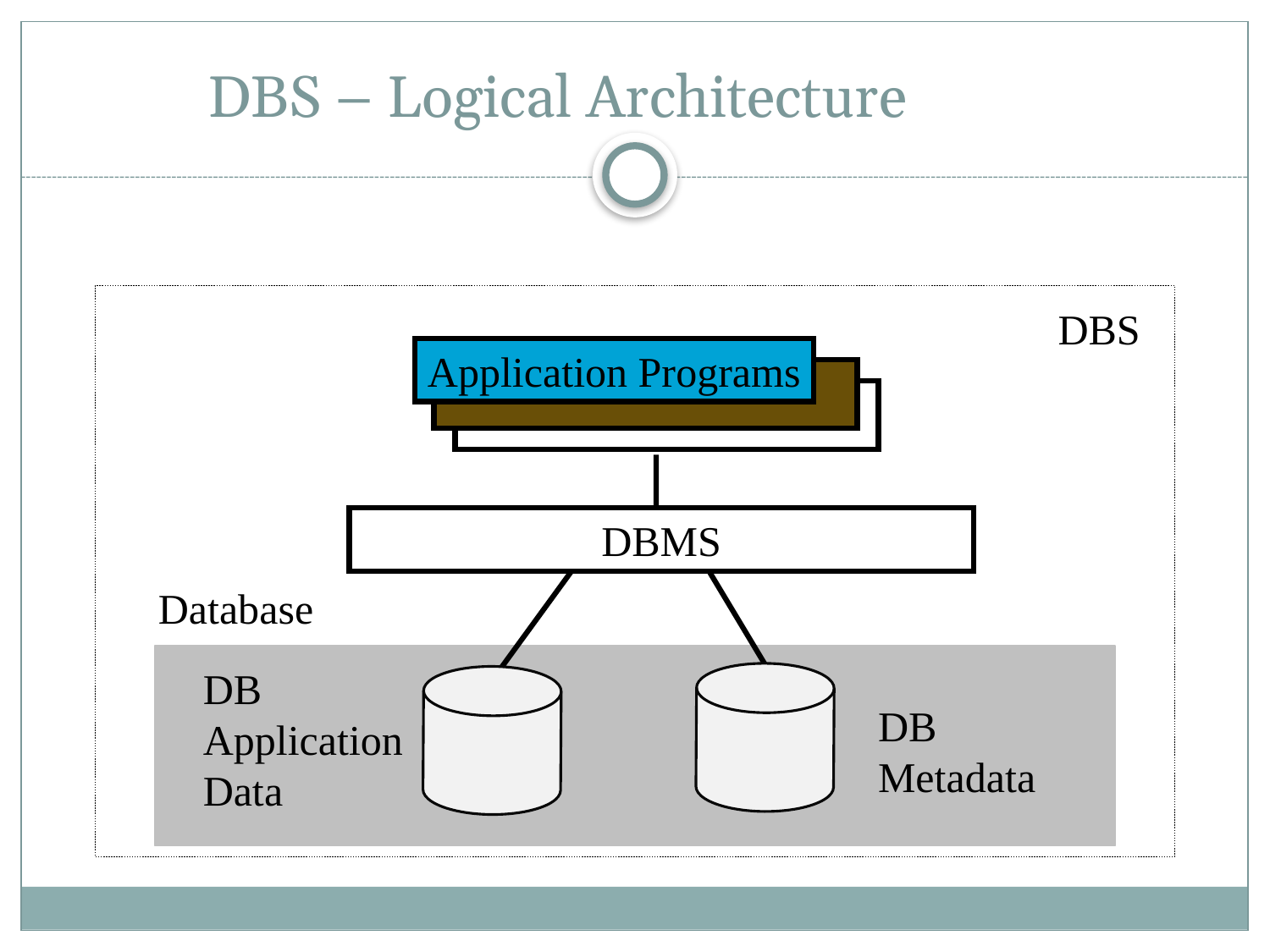

# DBS – Logical Architecture

DBS
Application Programs

DBMS

Database

DB
Application
Data

DB
Metadata